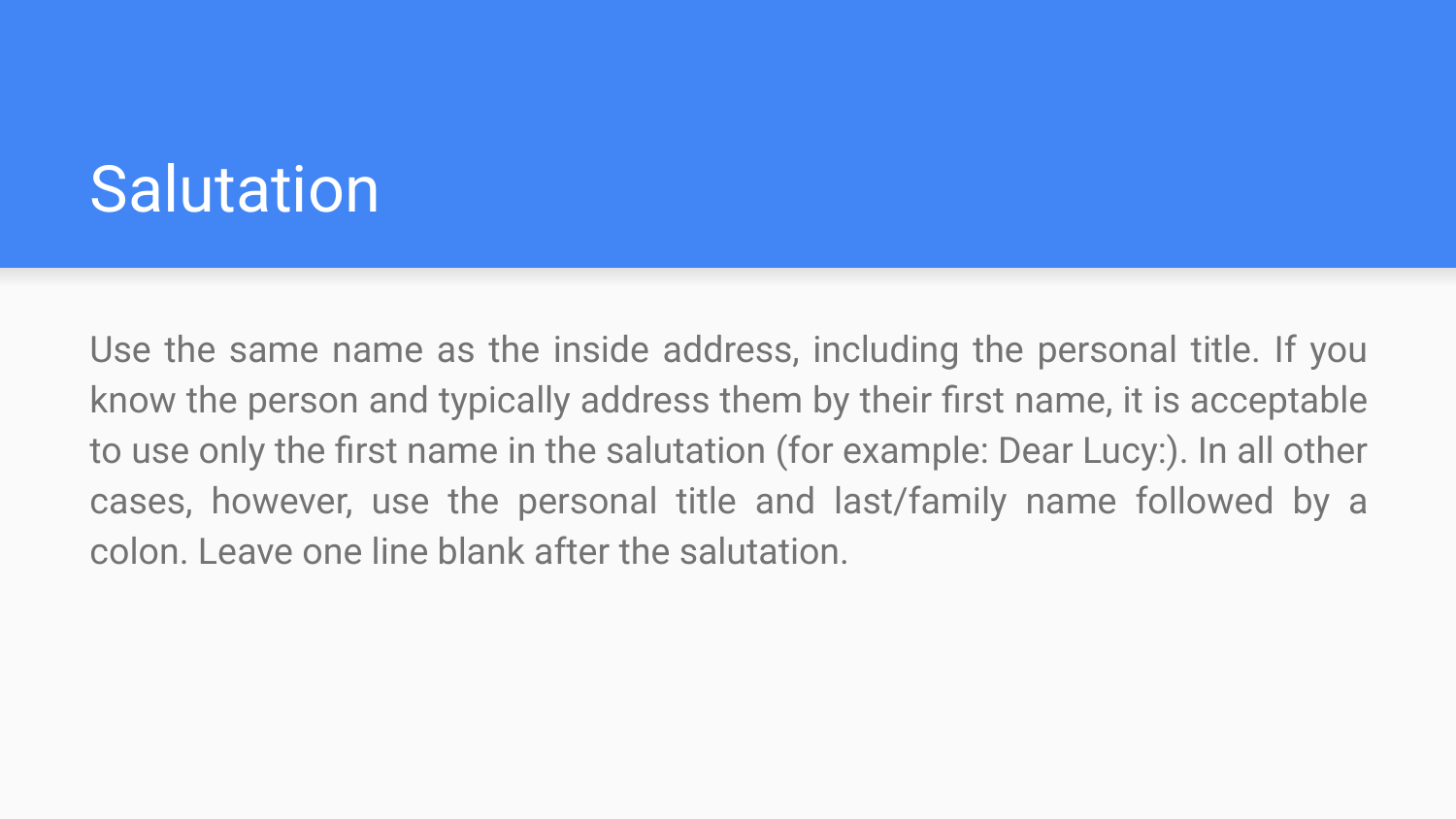

# Salutation
Use the same name as the inside address, including the personal title. If you know the person and typically address them by their first name, it is acceptable to use only the first name in the salutation (for example: Dear Lucy:). In all other cases, however, use the personal title and last/family name followed by a colon. Leave one line blank after the salutation.